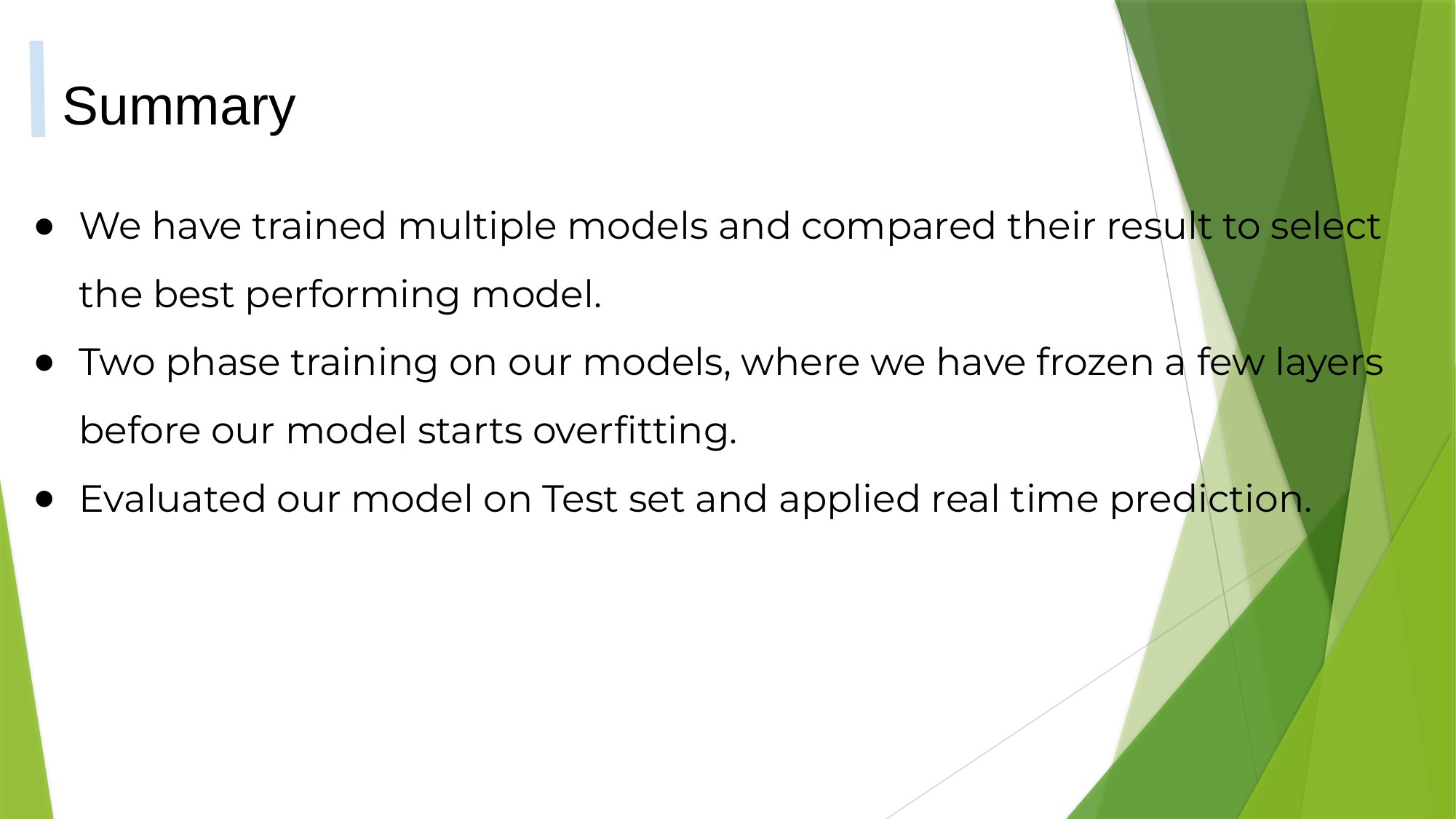

# Summary
We have trained multiple models and compared their result to select the best performing model.
Two phase training on our models, where we have frozen a few layers before our model starts overfitting.
Evaluated our model on Test set and applied real time prediction.